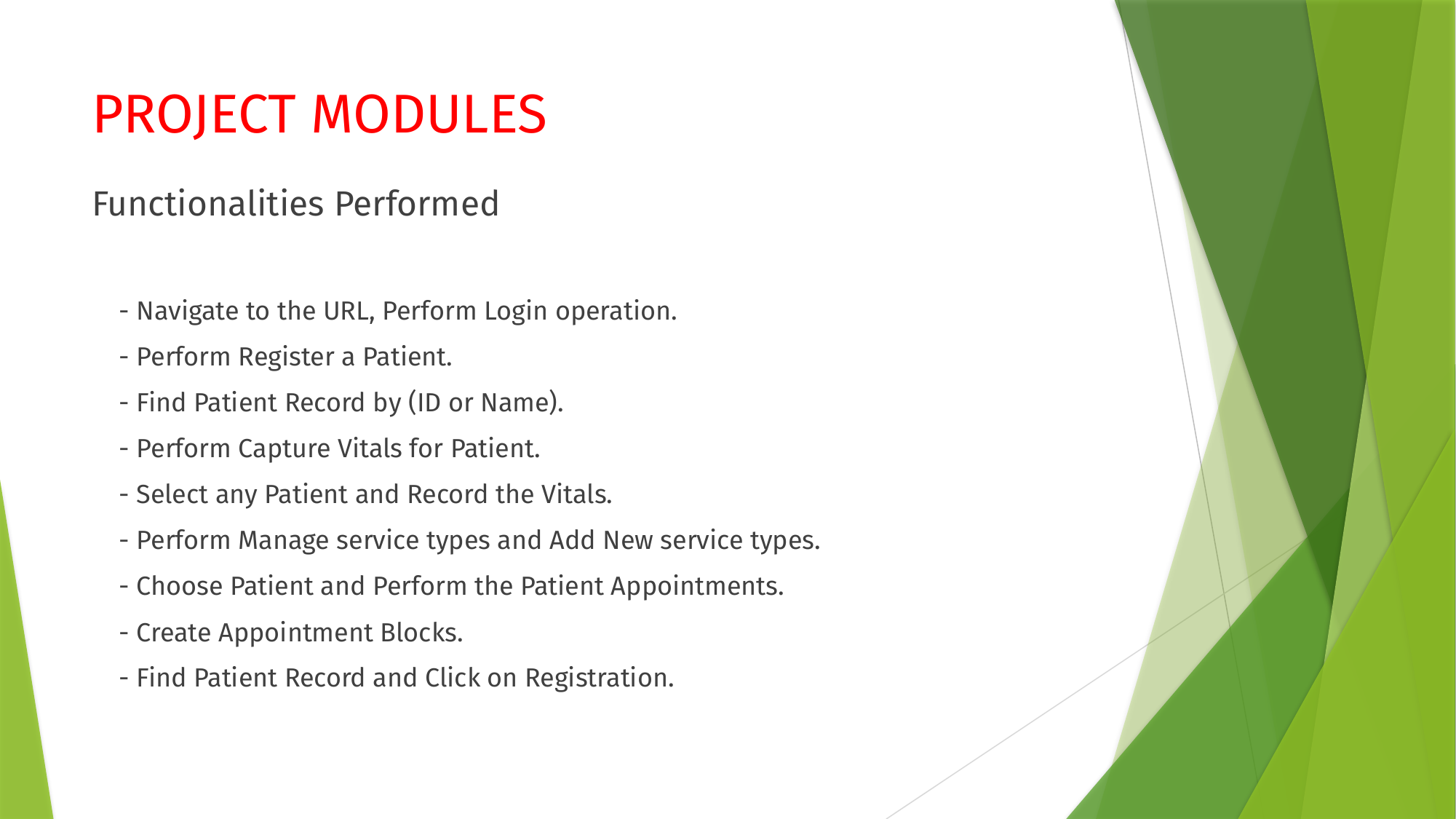

# PROJECT MODULES
Functionalities Performed

    - Navigate to the URL, Perform Login operation.
    - Perform Register a Patient.
    - Find Patient Record by (ID or Name).
    - Perform Capture Vitals for Patient.
    - Select any Patient and Record the Vitals.
    - Perform Manage service types and Add New service types.
    - Choose Patient and Perform the Patient Appointments.
    - Create Appointment Blocks.
    - Find Patient Record and Click on Registration.